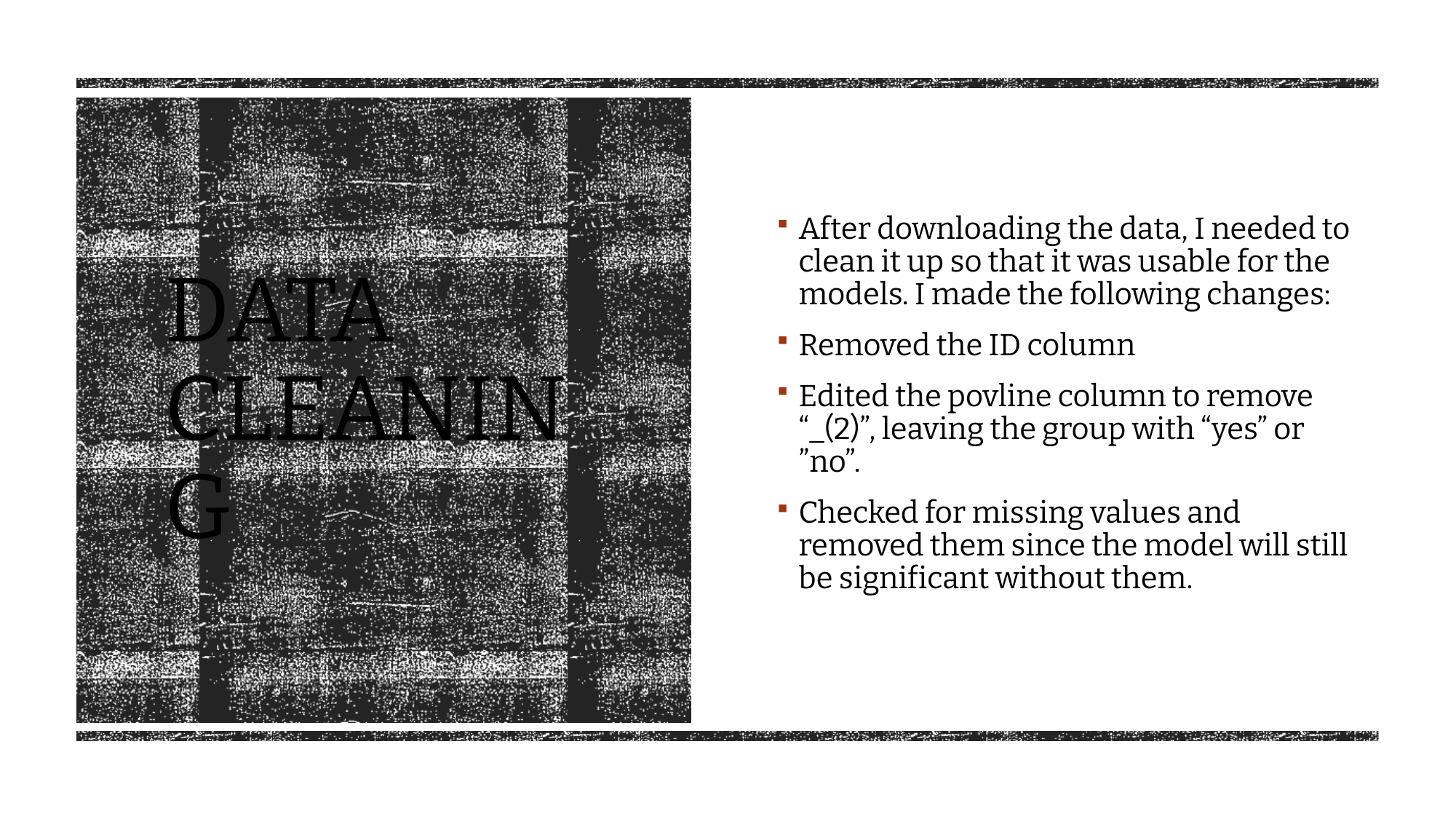

After downloading the data, I needed to clean it up so that it was usable for the models. I made the following changes:
Removed the ID column
Edited the povline column to remove “_(2)”, leaving the group with “yes” or ”no”.
Checked for missing values and removed them since the model will still be significant without them.
# Data cleaning